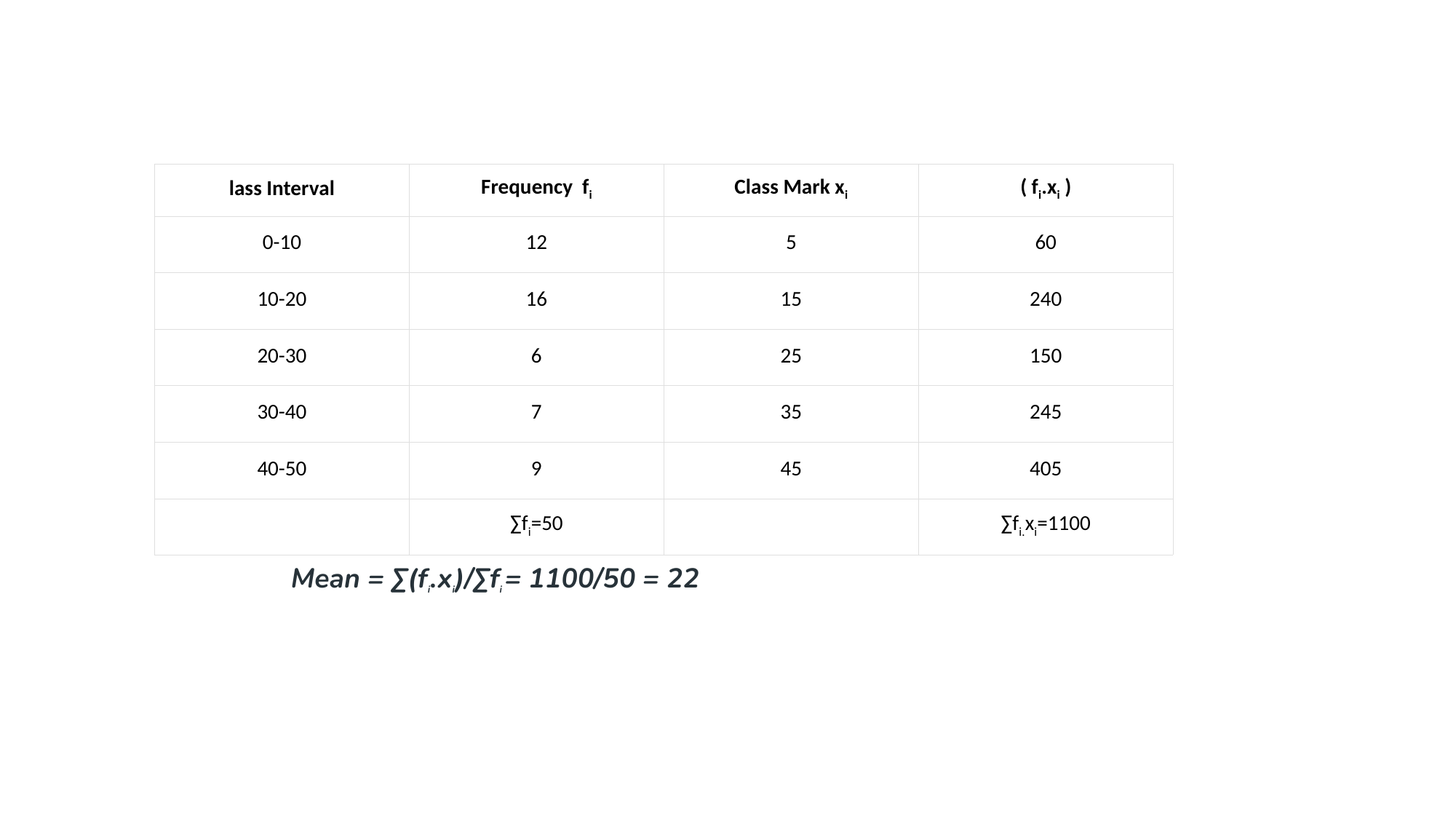

#
| lass Interval | Frequency  fi | Class Mark xi | ( fi.xi ) |
| --- | --- | --- | --- |
| 0-10 | 12 | 5 | 60 |
| 10-20 | 16 | 15 | 240 |
| 20-30 | 6 | 25 | 150 |
| 30-40 | 7 | 35 | 245 |
| 40-50 | 9 | 45 | 405 |
|  | ∑fi=50 |  | ∑fi.xi=1100 |

Mean = ∑(fi.xi)/∑fi = 1100/50 = 22